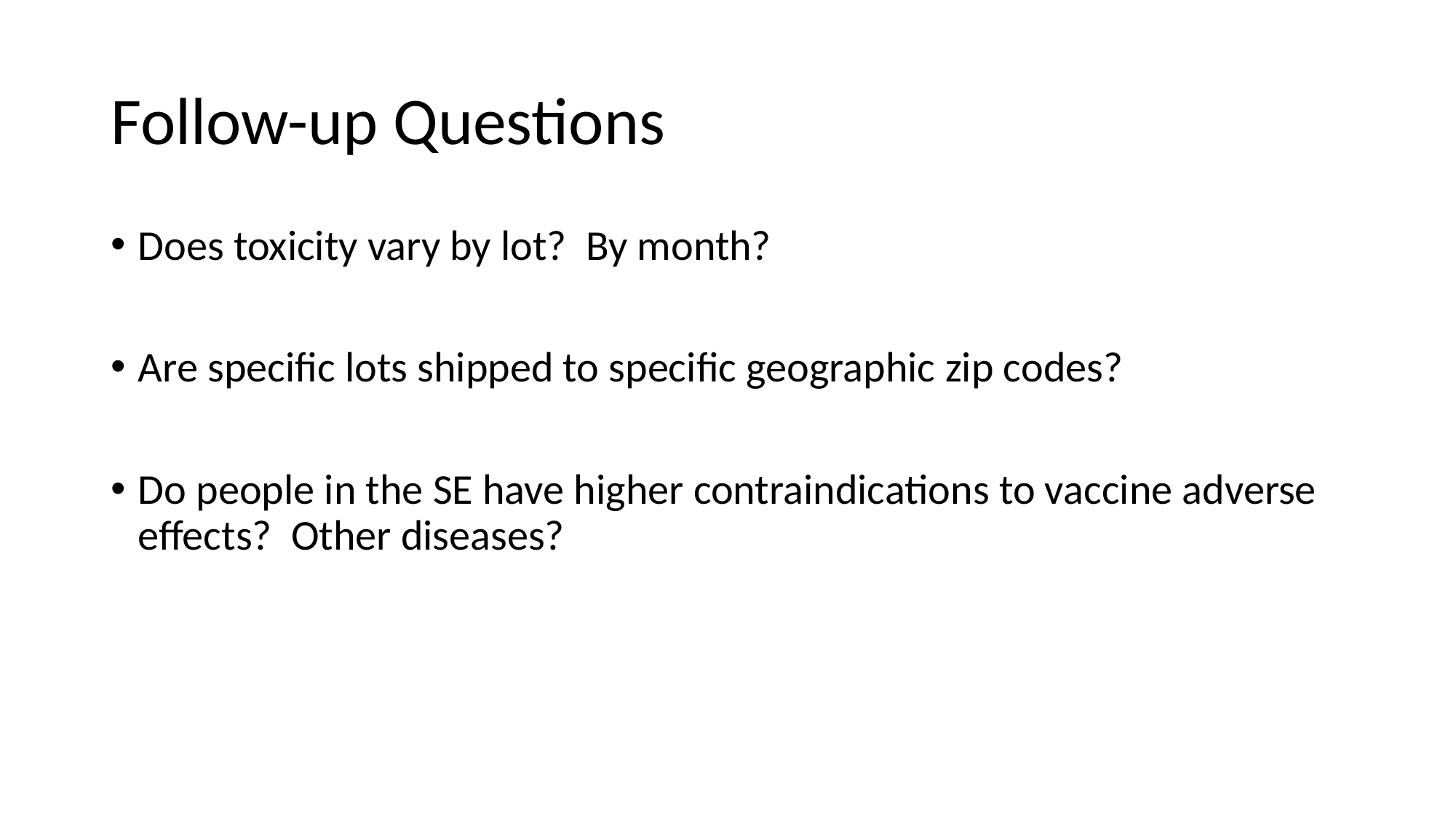

# Follow-up Questions
Does toxicity vary by lot?  By month?

Are specific lots shipped to specific geographic zip codes?

Do people in the SE have higher contraindications to vaccine adverse effects?  Other diseases?